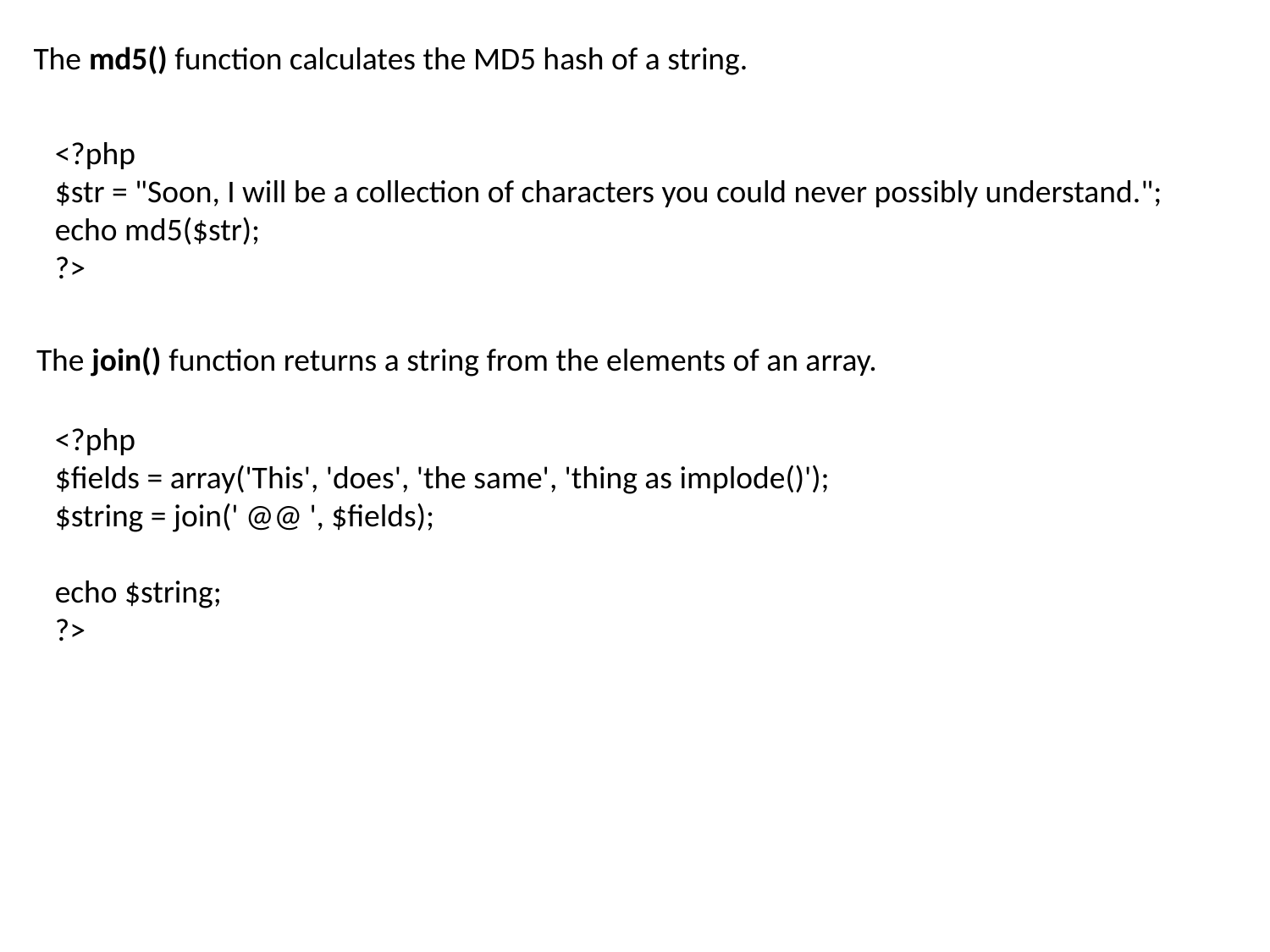

The md5() function calculates the MD5 hash of a string.
<?php
$str = "Soon, I will be a collection of characters you could never possibly understand.";
echo md5($str);
?>
The join() function returns a string from the elements of an array.
<?php
$fields = array('This', 'does', 'the same', 'thing as implode()');
$string = join(' @@ ', $fields);

echo $string;
?>